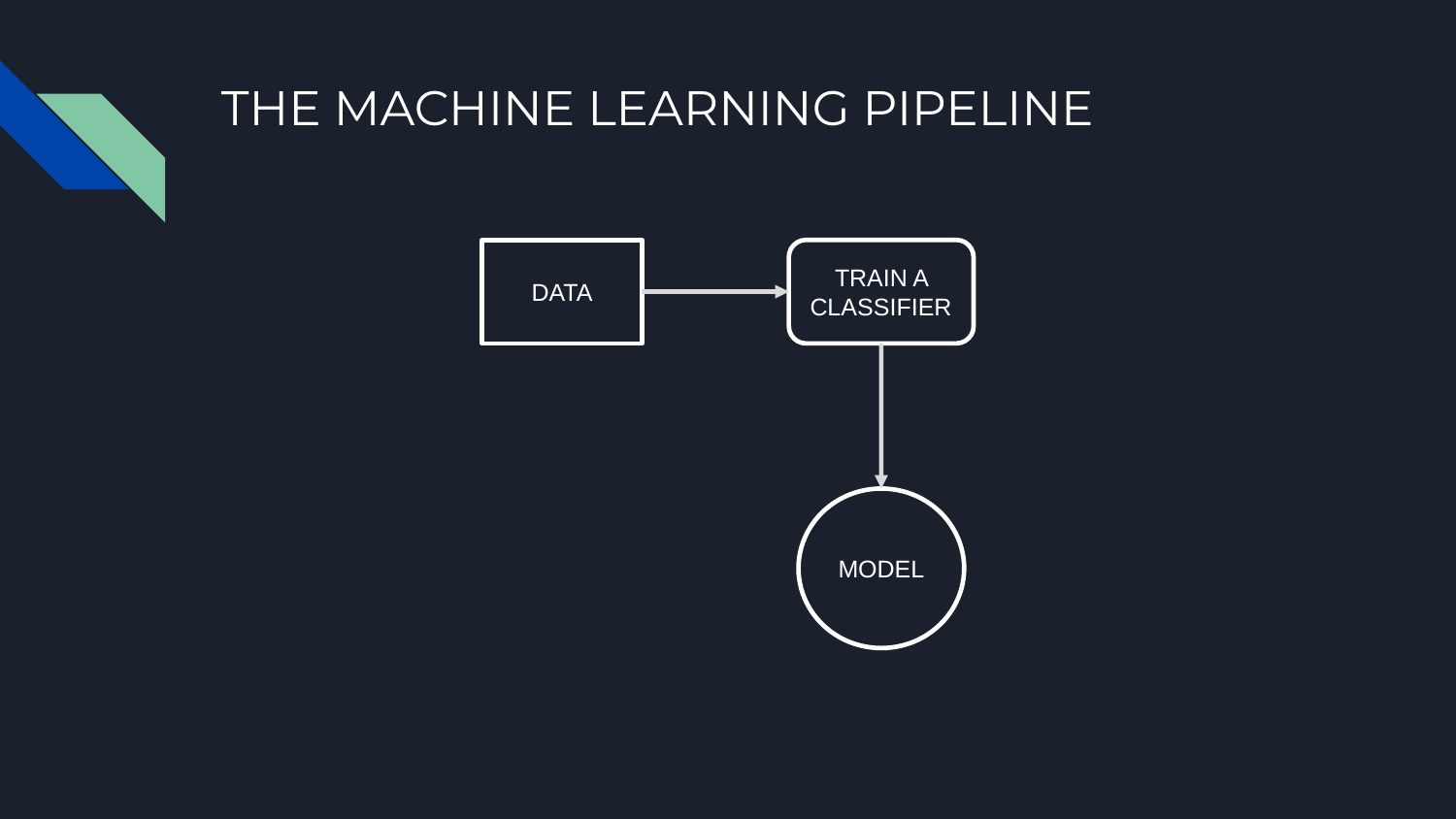

# THE MACHINE LEARNING PIPELINE

DATA
TRAIN A CLASSIFIER
MODEL